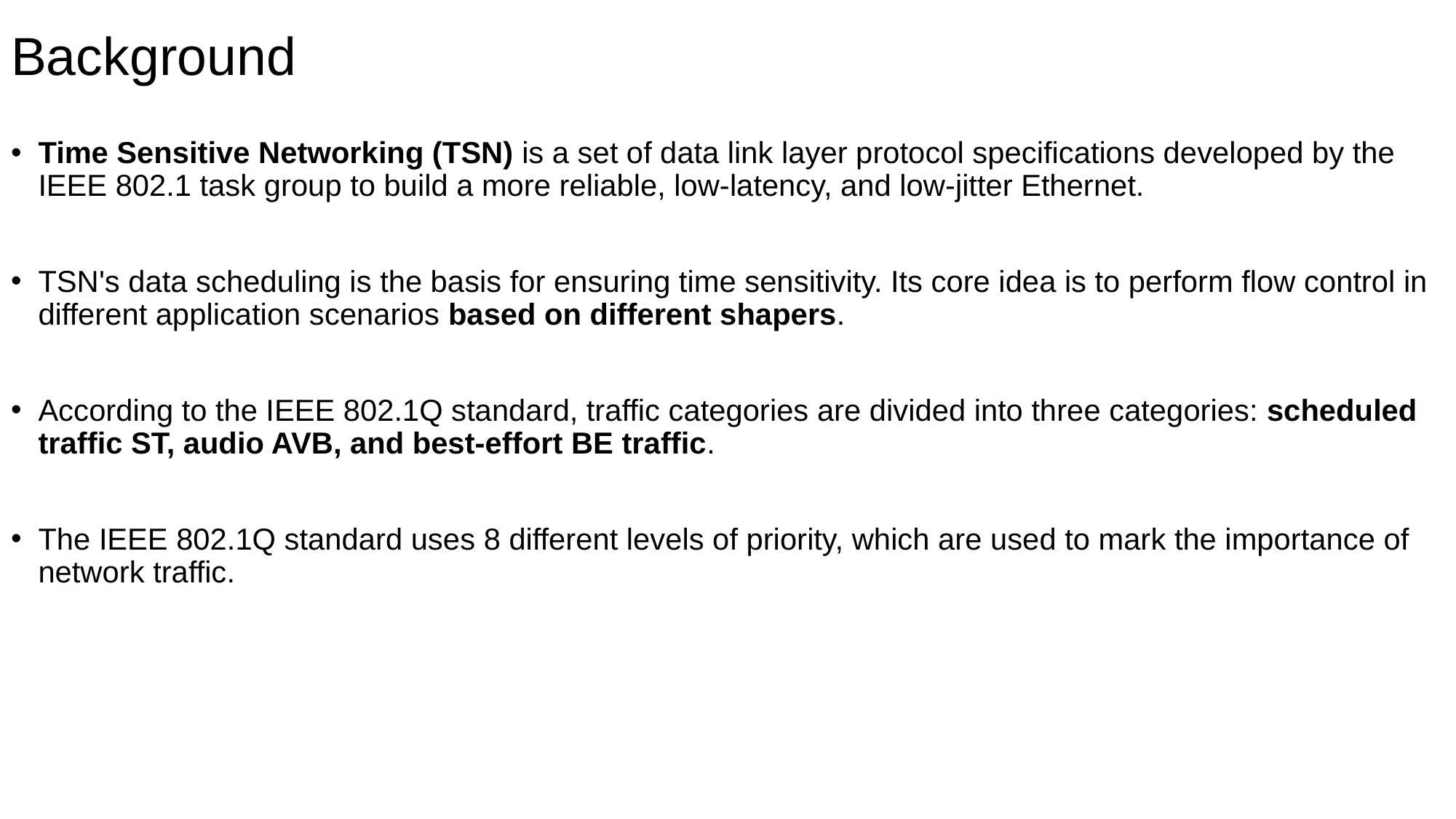

# Background
Time Sensitive Networking (TSN) is a set of data link layer protocol specifications developed by the IEEE 802.1 task group to build a more reliable, low-latency, and low-jitter Ethernet.

TSN's data scheduling is the basis for ensuring time sensitivity. Its core idea is to perform flow control in different application scenarios based on different shapers.

According to the IEEE 802.1Q standard, traffic categories are divided into three categories: scheduled traffic ST, audio AVB, and best-effort BE traffic.

The IEEE 802.1Q standard uses 8 different levels of priority, which are used to mark the importance of network traffic.